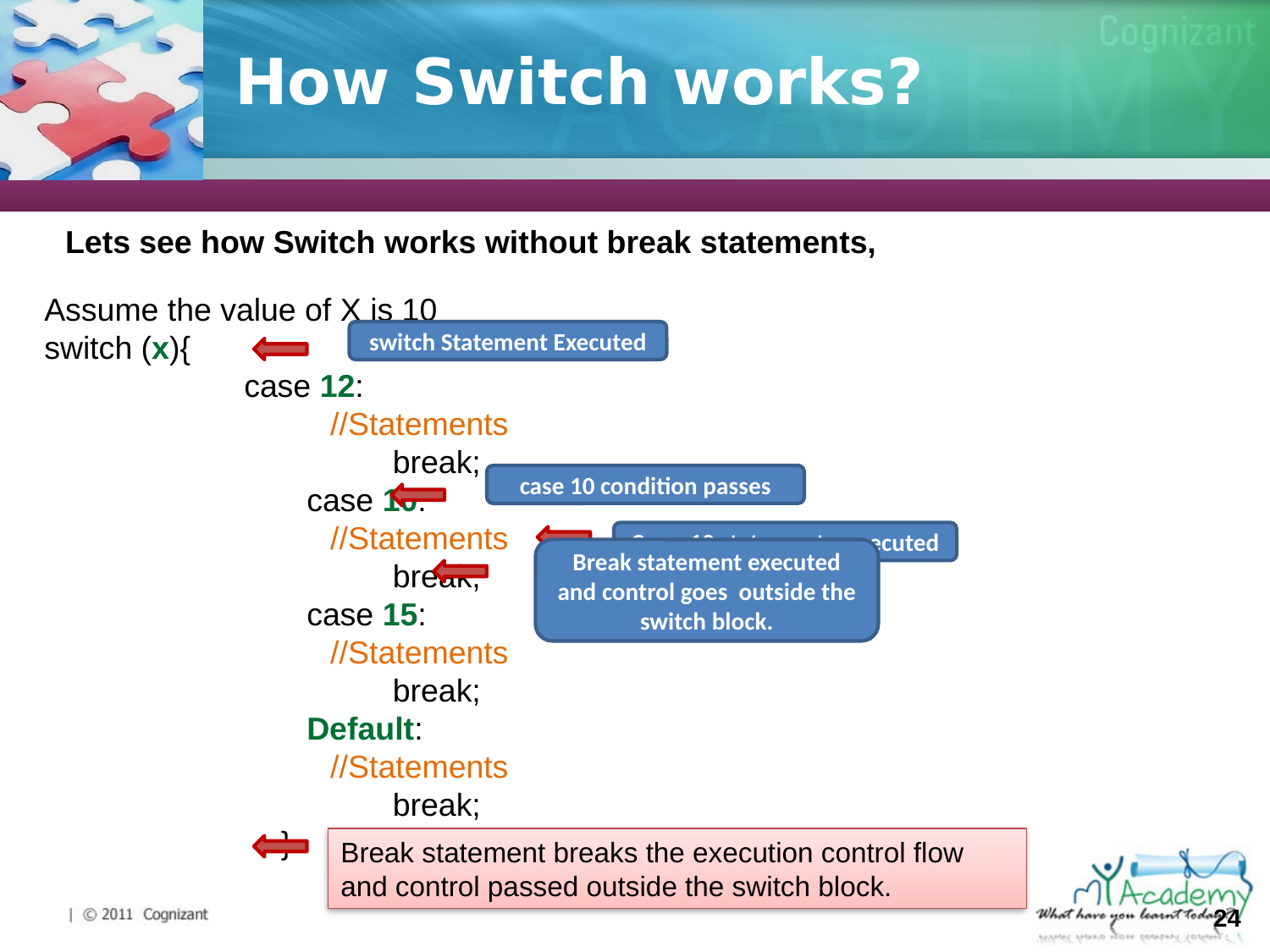

# How Switch works?
Lets see how Switch works without break statements,

Assume the value of X is 10
switch (x){
case 12:
//Statements
break;
case 10:
//Statements
break;
case 15:
//Statements
break;
Default:
//Statements
break;
}
switch Statement Executed

case 10 condition passes

Case  10 statements  executed

Break statement executed and control goes  outside the switch block.

Break statement breaks the execution control flow and control passed outside the switch block.

24